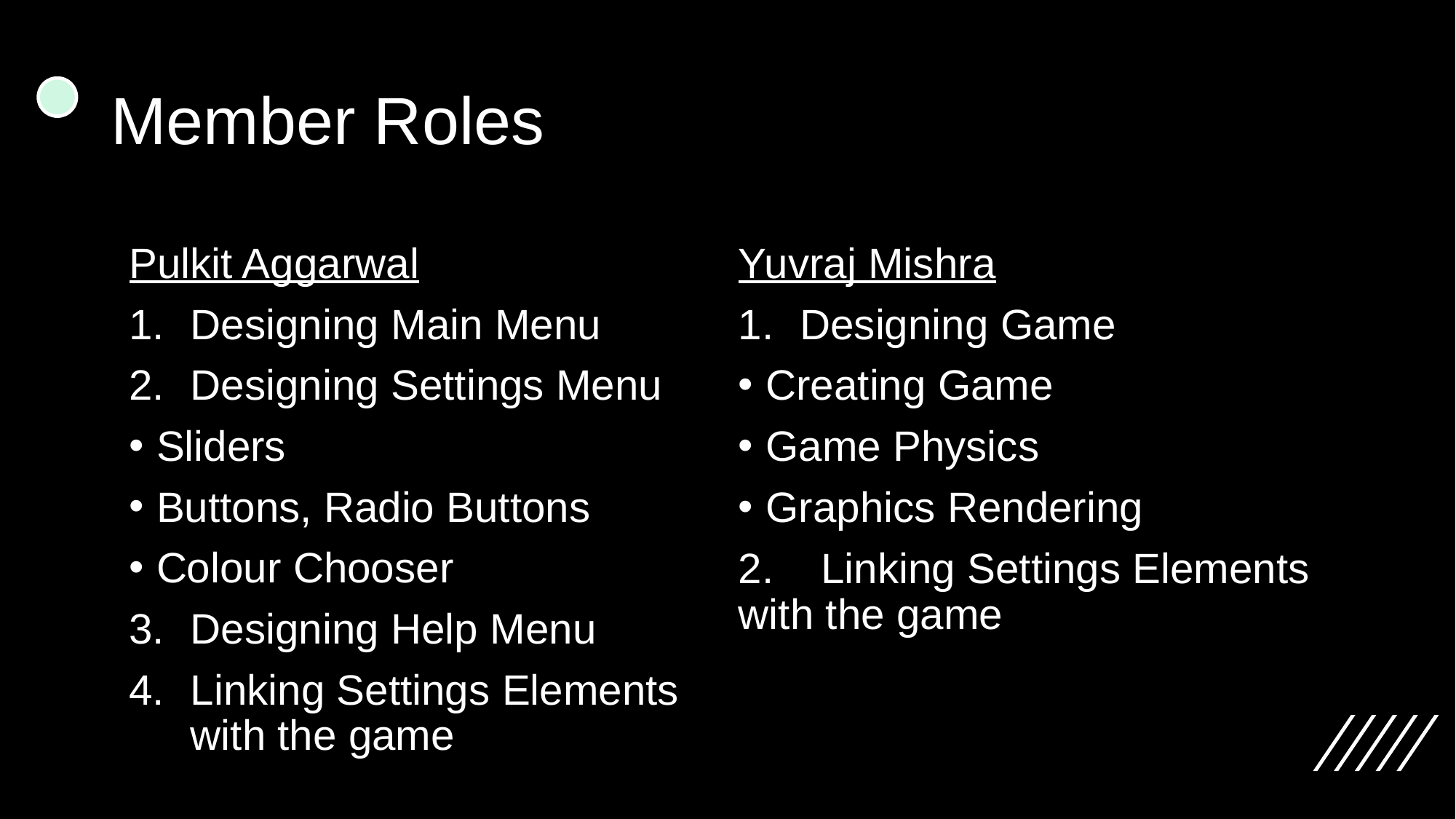

# Member Roles
Pulkit Aggarwal
Designing Main Menu
Designing Settings Menu
Sliders
Buttons, Radio Buttons
Colour Chooser
Designing Help Menu
Linking Settings Elements with the game
Yuvraj Mishra
Designing Game
Creating Game
Game Physics
Graphics Rendering
2.    Linking Settings Elements with the game